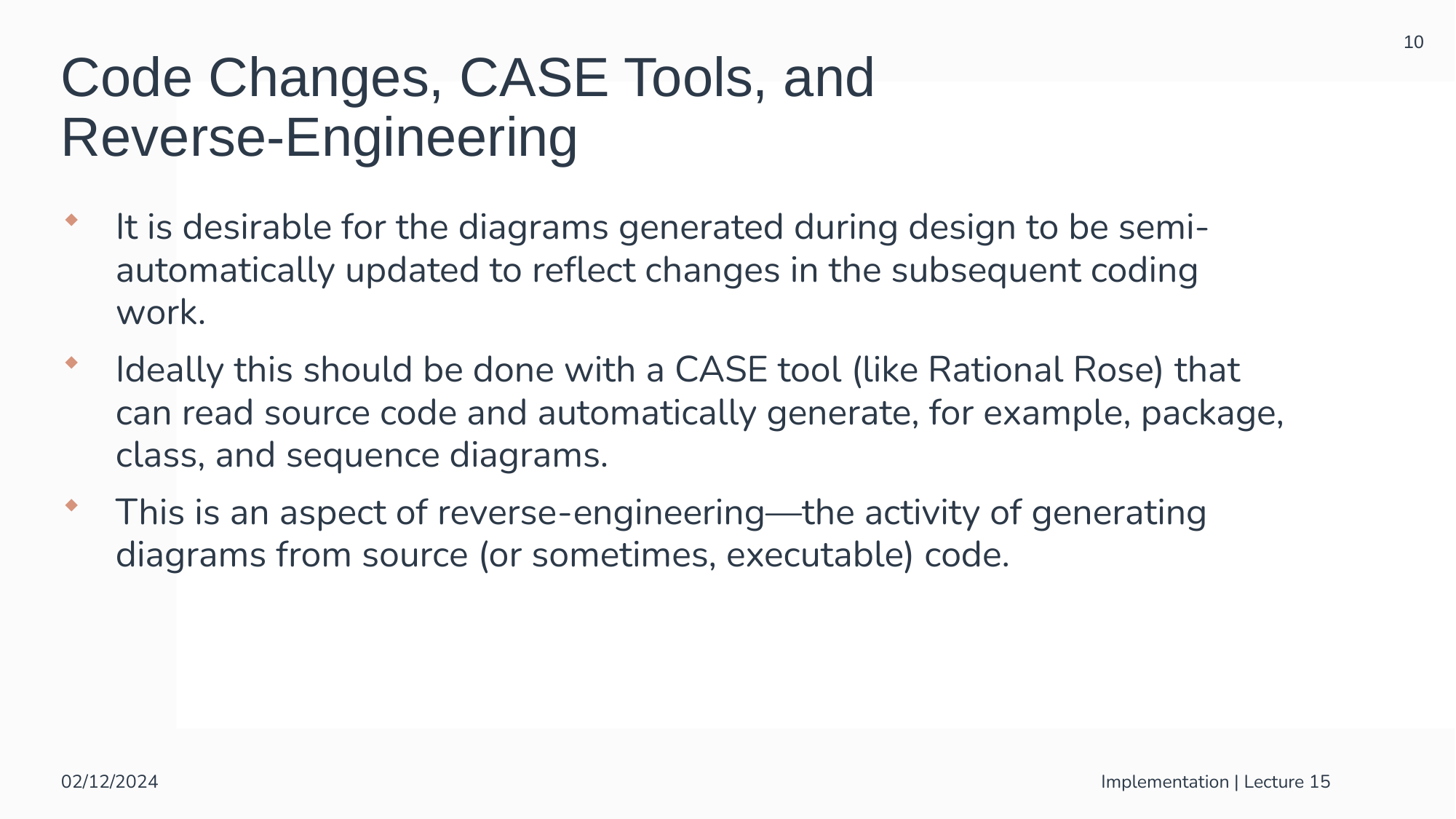

10
# Code Changes, CASE Tools, and Reverse-Engineering
It is desirable for the diagrams generated during design to be semi-automatically updated to reflect changes in the subsequent coding work.
Ideally this should be done with a CASE tool (like Rational Rose) that can read source code and automatically generate, for example, package, class, and sequence diagrams.
This is an aspect of reverse-engineering—the activity of generating diagrams from source (or sometimes, executable) code.

02/12/2024
Implementation | Lecture 15